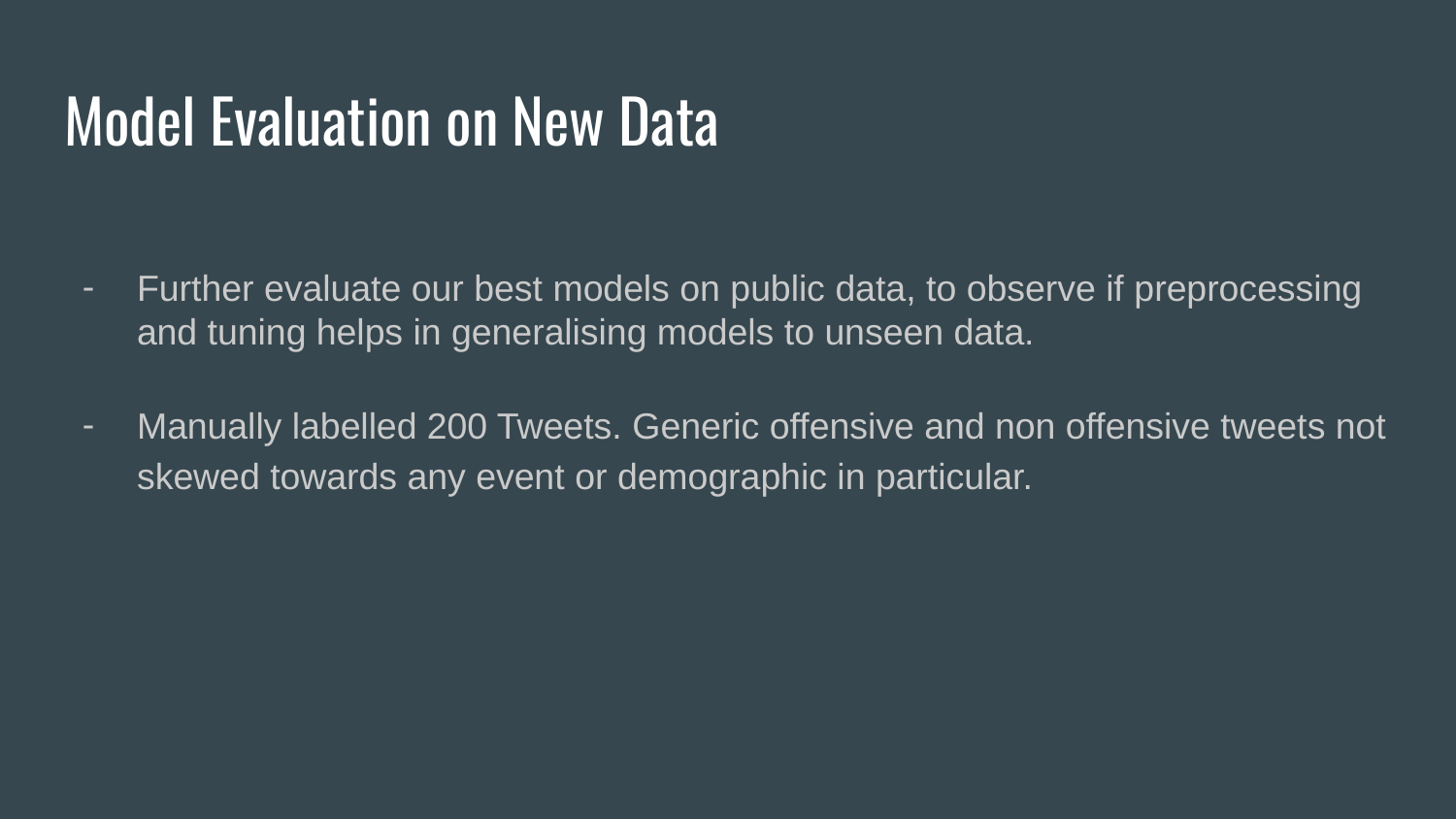

# Model Evaluation on New Data

Further evaluate our best models on public data, to observe if preprocessing and tuning helps in generalising models to unseen data.

Manually labelled 200 Tweets. Generic offensive and non offensive tweets not skewed towards any event or demographic in particular.